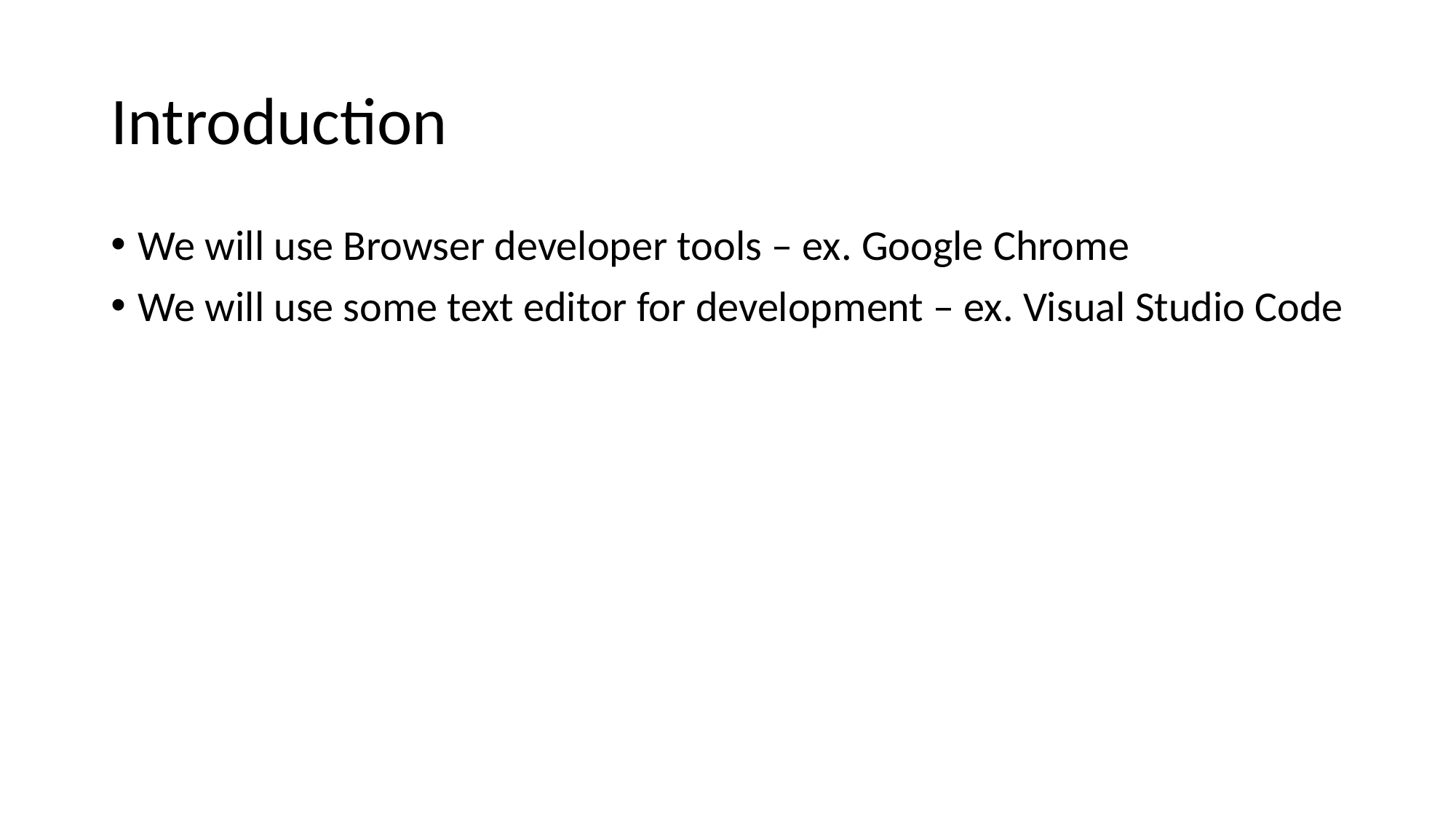

# Introduction
We will use Browser developer tools – ex. Google Chrome
We will use some text editor for development – ex. Visual Studio Code